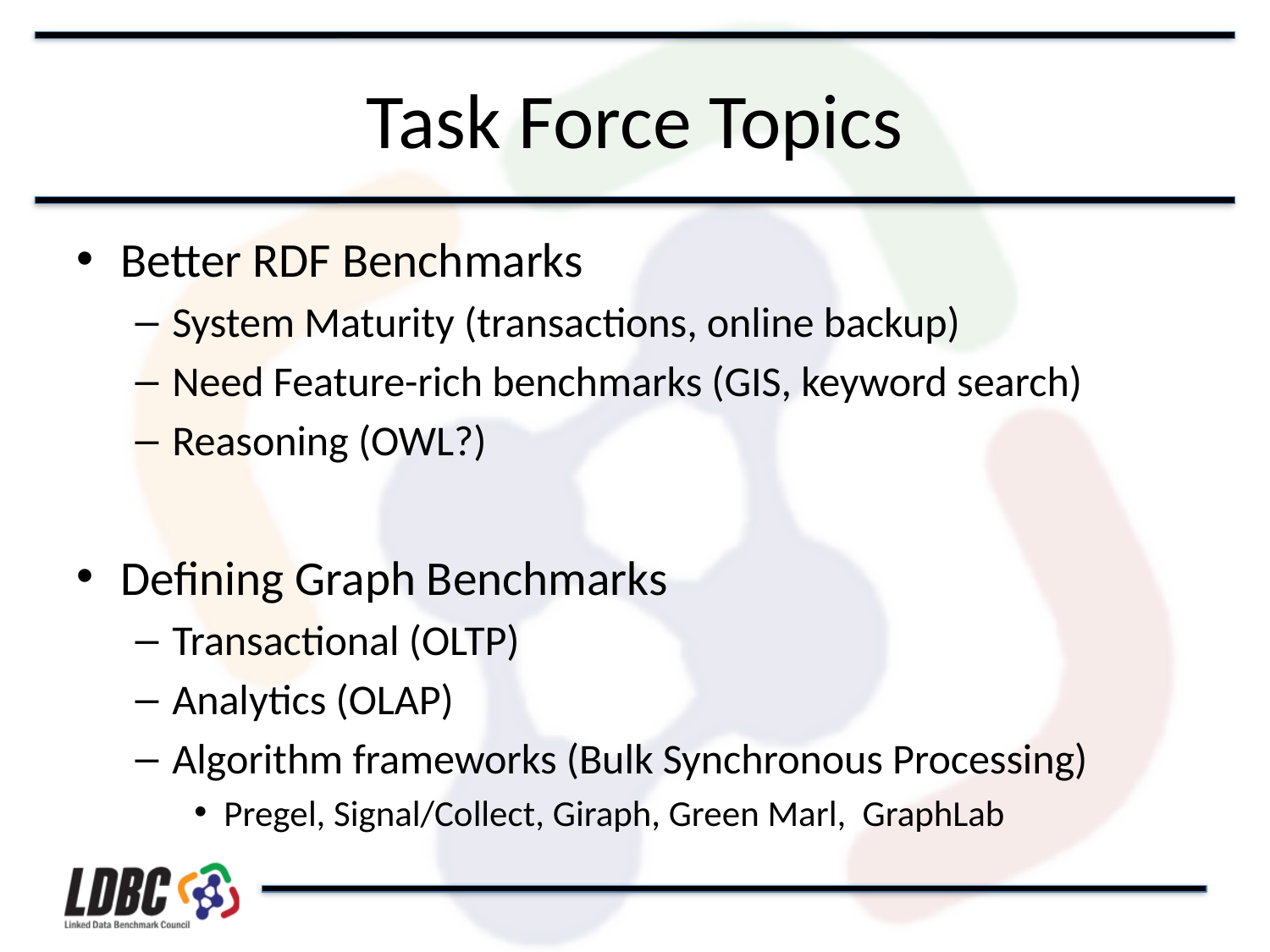

# Task Force Topics
Better RDF Benchmarks
System Maturity (transactions, online backup)
Need Feature-rich benchmarks (GIS, keyword search)
Reasoning (OWL?)

Defining Graph Benchmarks
Transactional (OLTP)
Analytics (OLAP)
Algorithm frameworks (Bulk Synchronous Processing)
Pregel, Signal/Collect, Giraph, Green Marl,  GraphLab